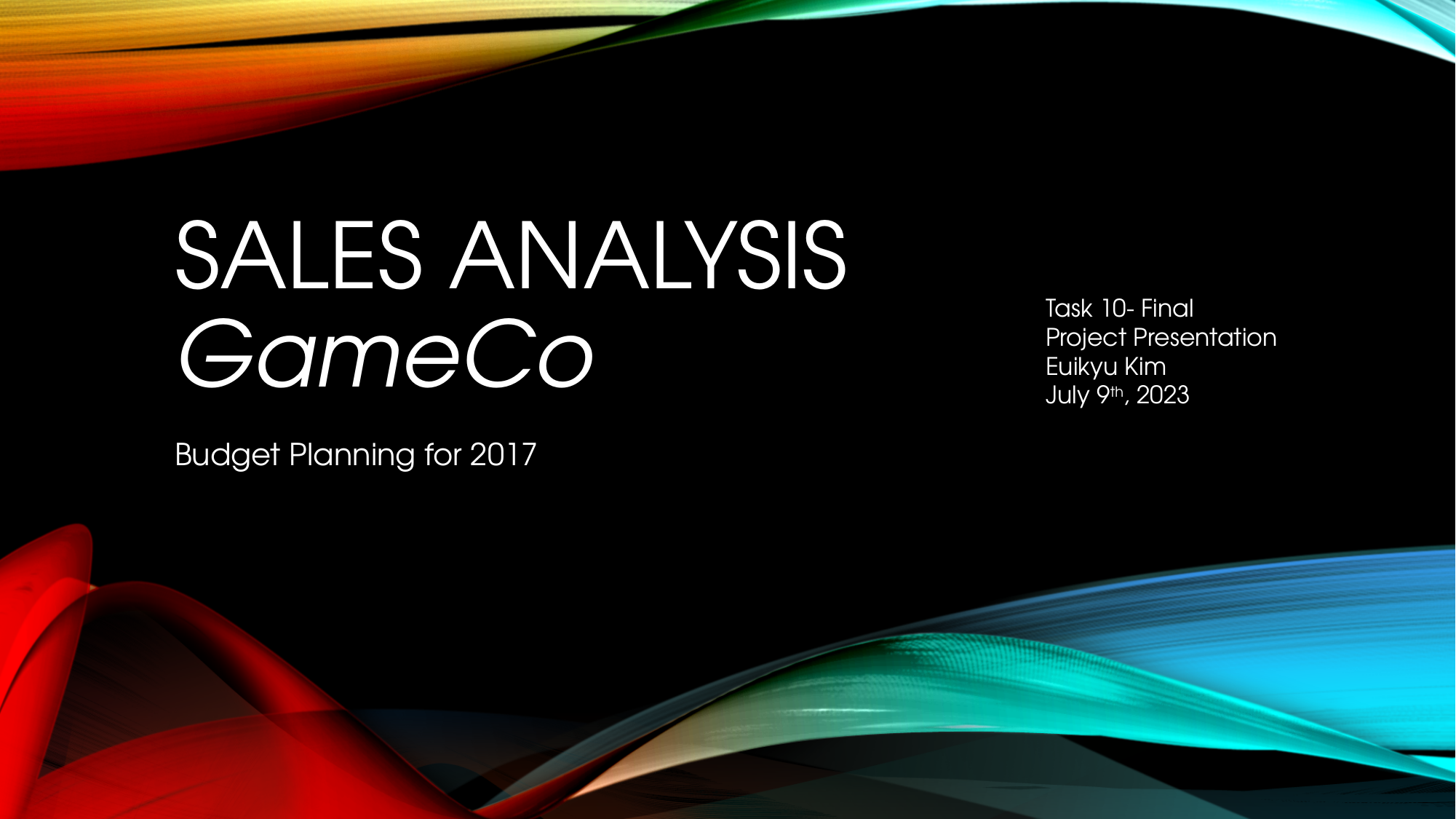

# sales analysis
Task 10- Final
Project Presentation
Euikyu Kim
July 9th, 2023
GameCo
Budget Planning for 2017